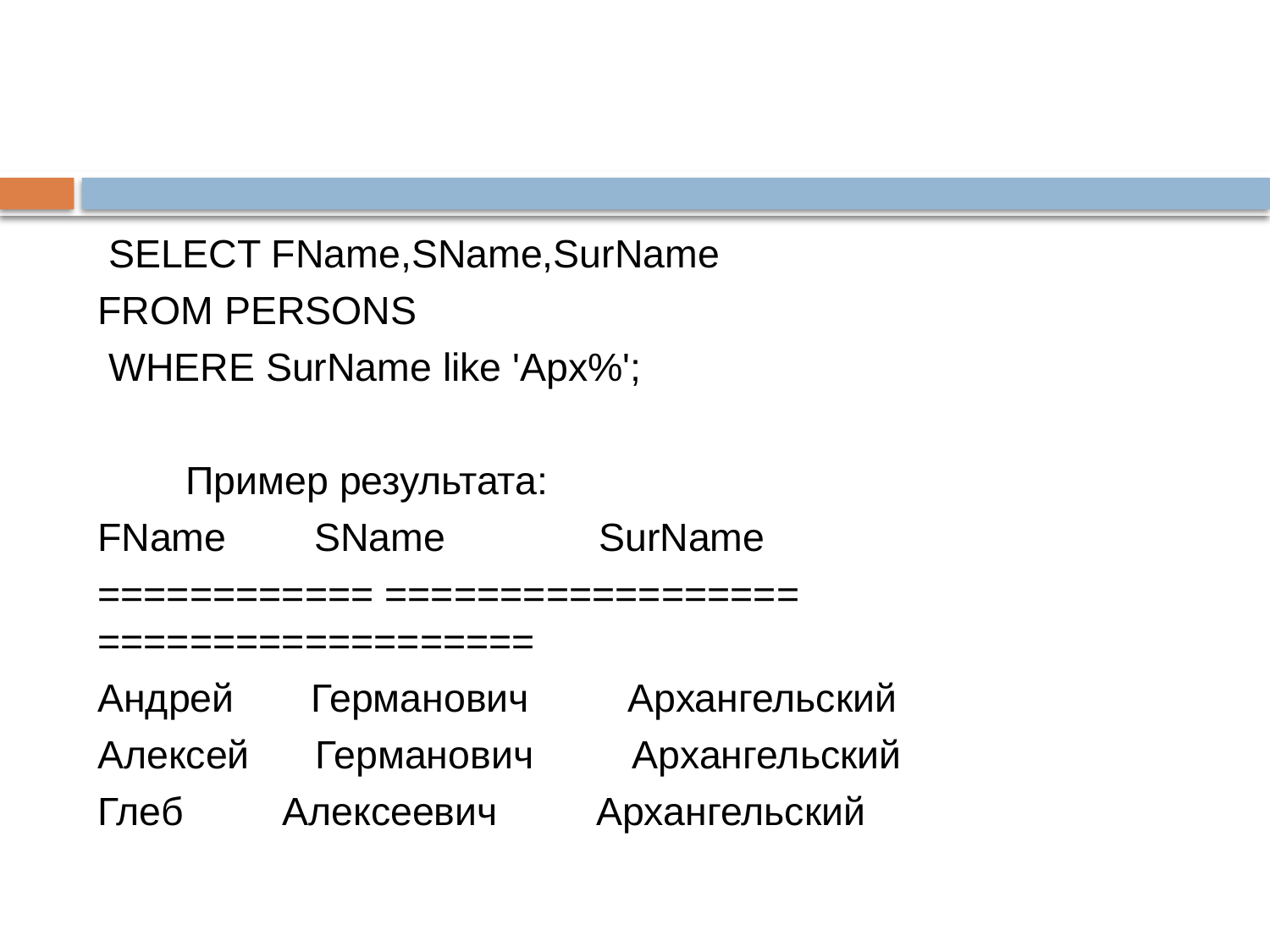

#
 SELECT FName,SName,SurName
FROM PERSONS
 WHERE SurName like 'Арх%';

        Пример результата:
FName        SName              SurName
============ ================== ===================
Андрей       Германович         Архангельский
Алексей      Германович         Архангельский
Глеб         Алексеевич         Архангельский